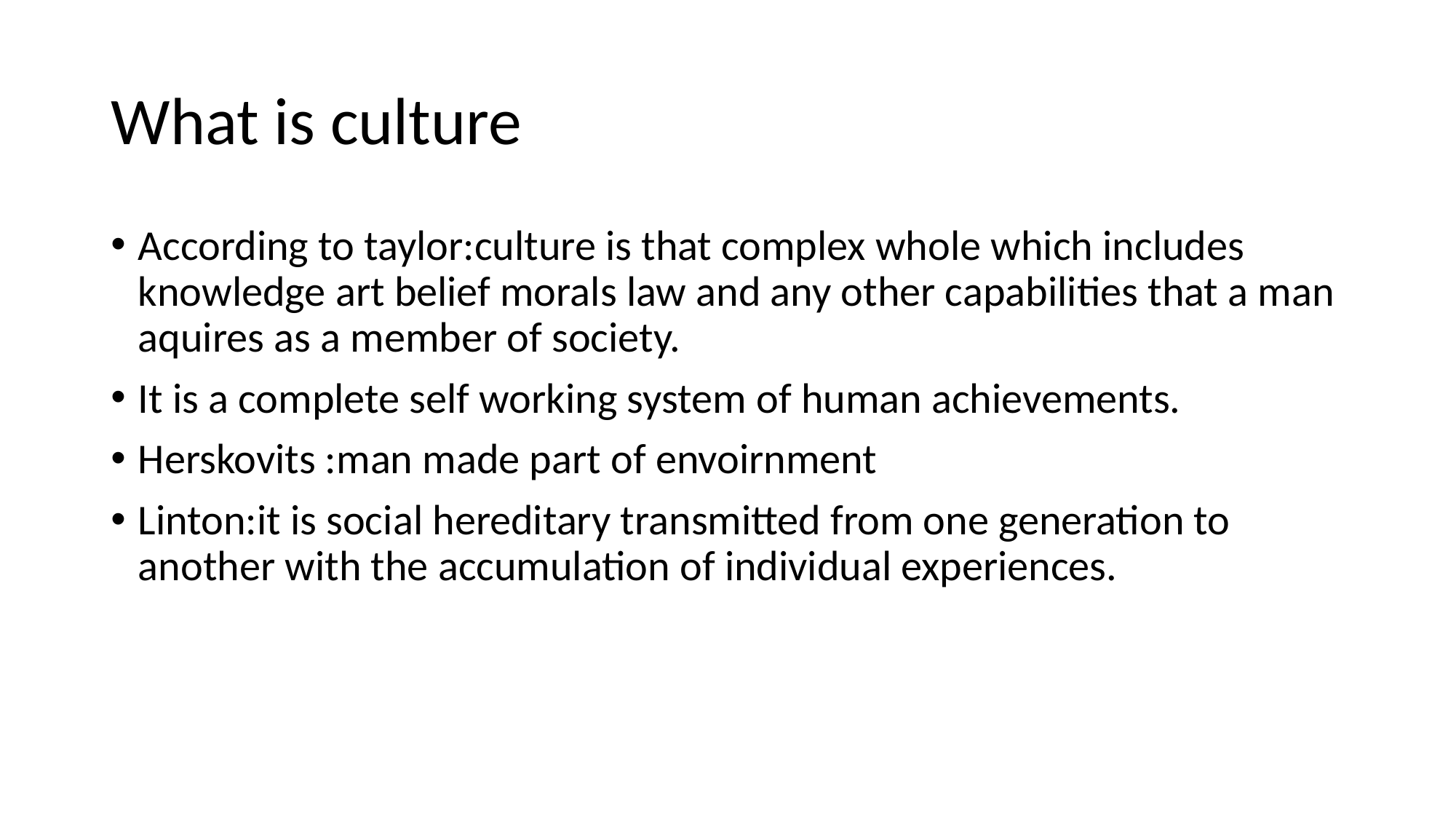

# What is culture
According to taylor:culture is that complex whole which includes knowledge art belief morals law and any other capabilities that a man aquires as a member of society.
It is a complete self working system of human achievements.
Herskovits :man made part of envoirnment
Linton:it is social hereditary transmitted from one generation to another with the accumulation of individual experiences.